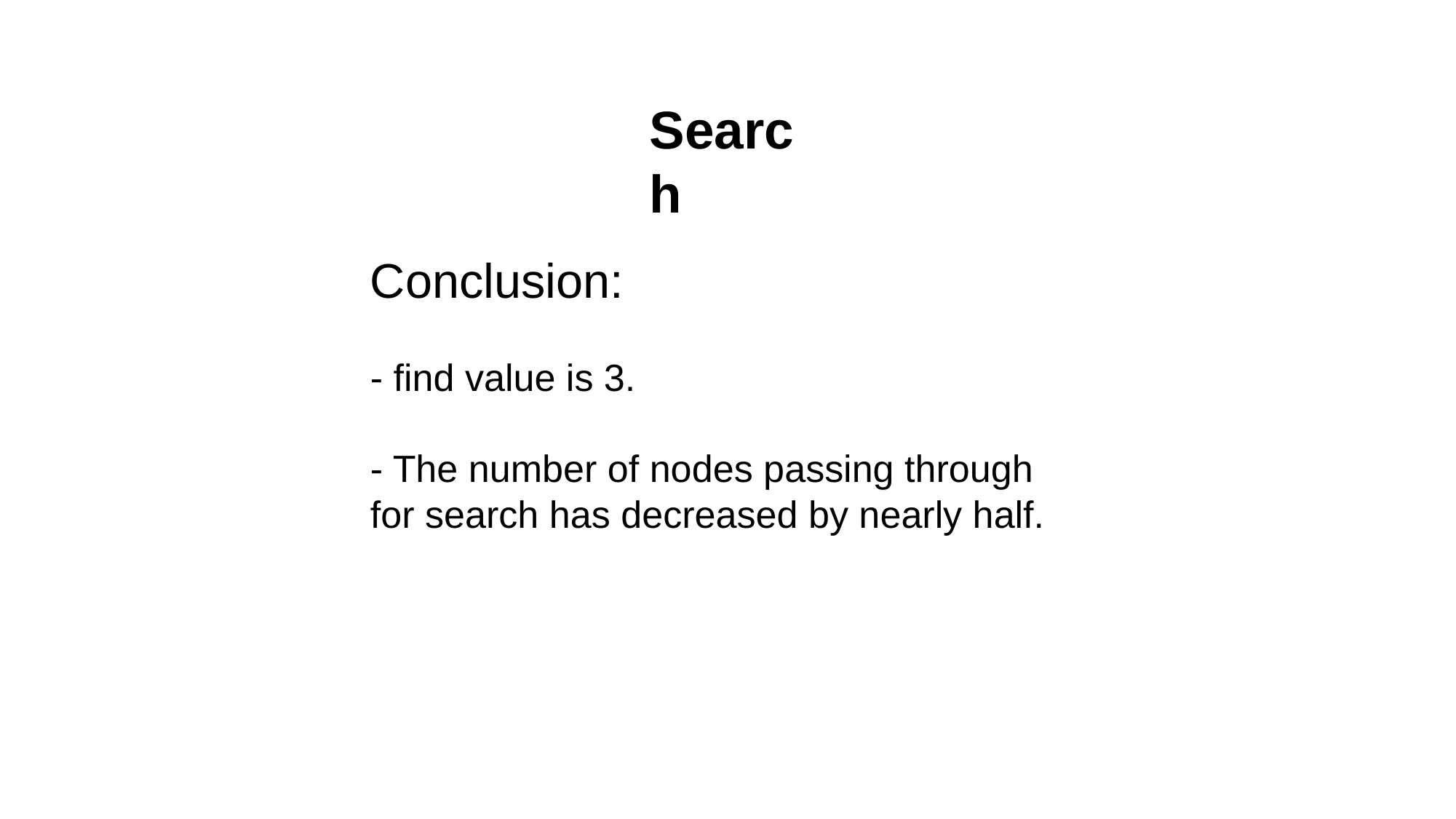

Search
Conclusion:
- find value is 3.
- The number of nodes passing through for search has decreased by nearly half.